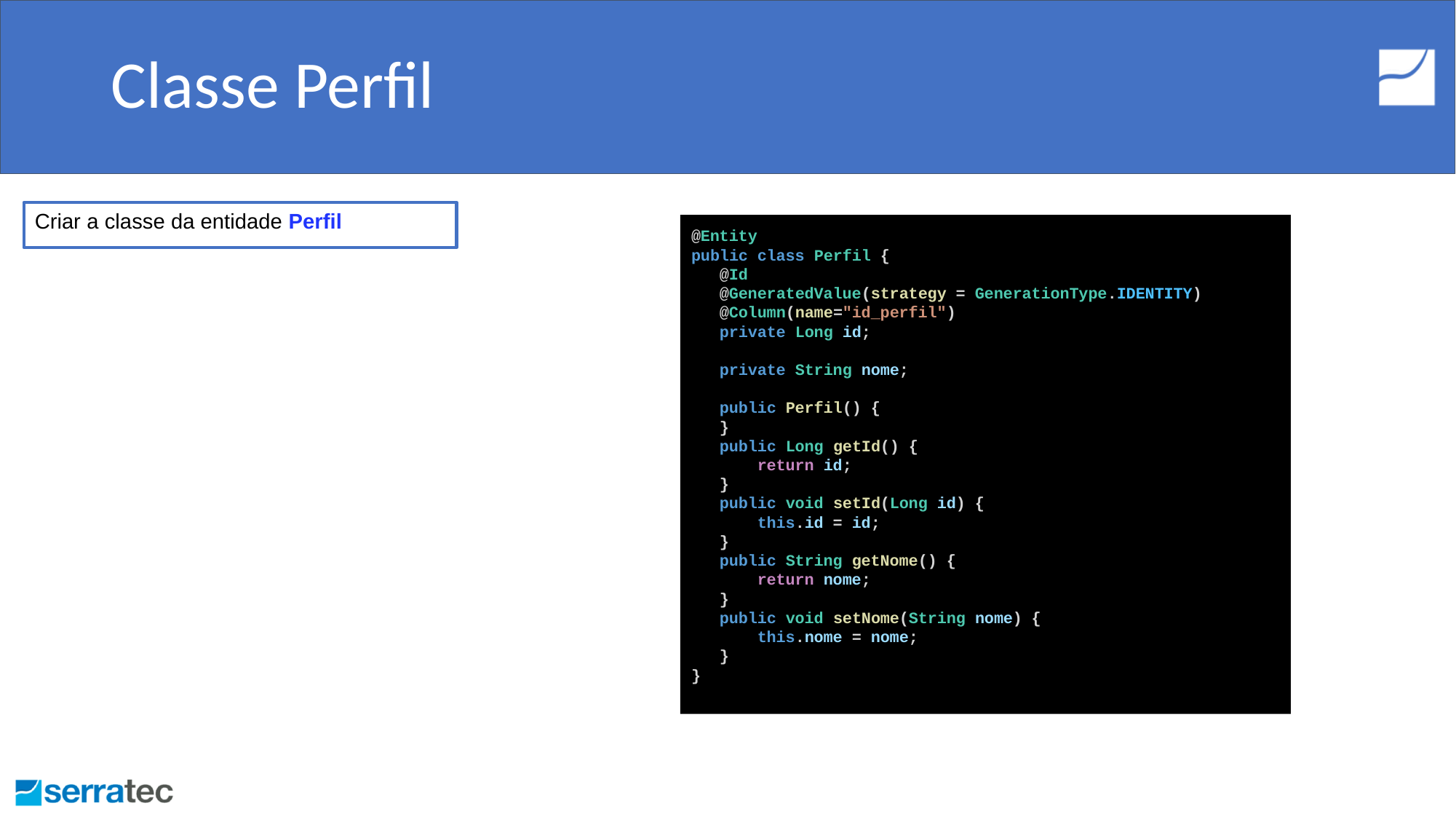

# Classe Perfil
Criar a classe da entidade Perfil
@Entity
public class Perfil {
   @Id
   @GeneratedValue(strategy = GenerationType.IDENTITY)
   @Column(name="id_perfil")
   private Long id;

   private String nome;

   public Perfil() {
   }
   public Long getId() {
       return id;
   }
   public void setId(Long id) {
       this.id = id;
   }
   public String getNome() {
       return nome;
   }
   public void setNome(String nome) {
       this.nome = nome;
   }
}